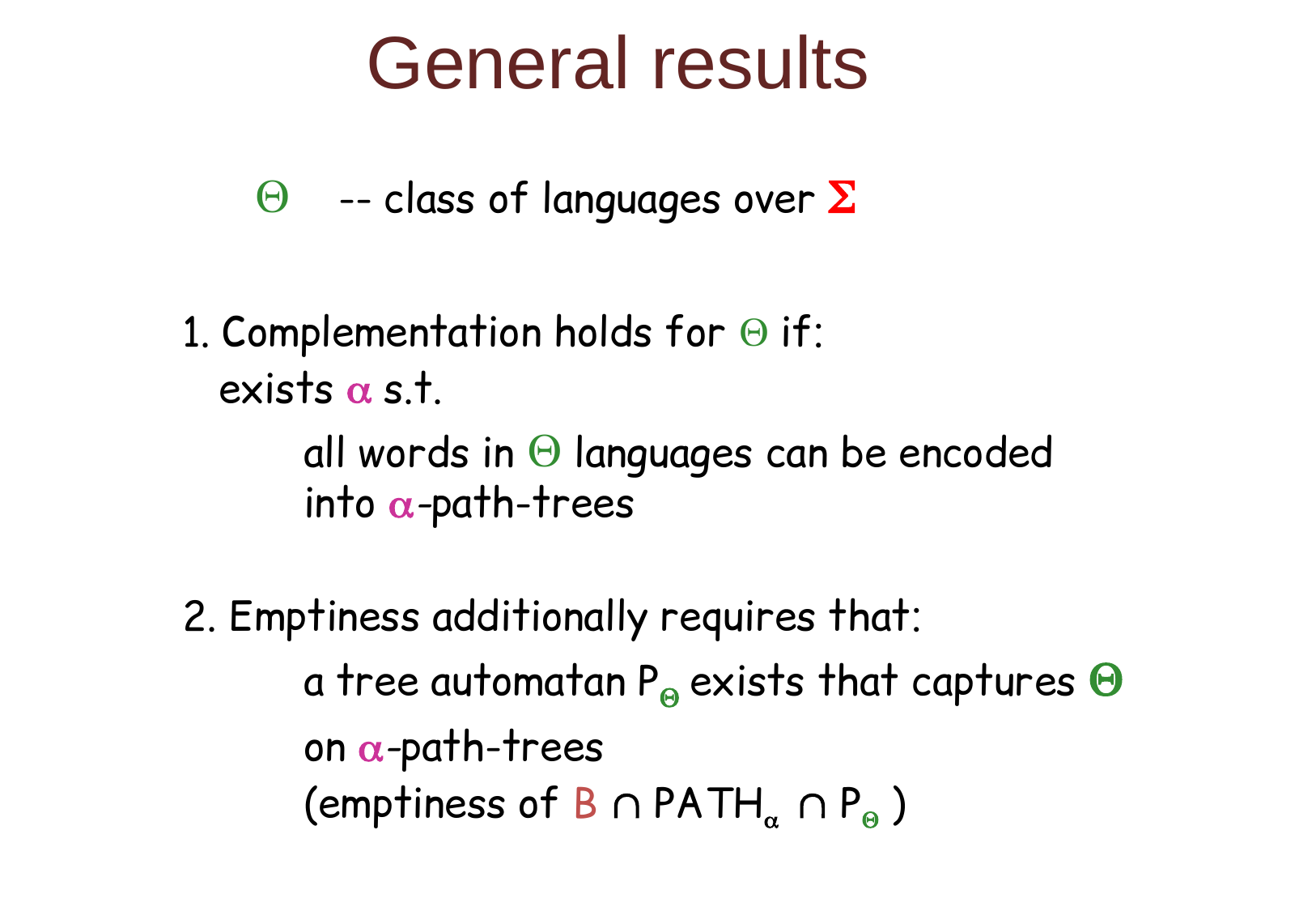

General results
      Θ    -- class of languages over Σ

1. Complementation holds for Θ if:
   exists α s.t.
	all words in Θ languages can be encoded 	into α-path-trees

2. Emptiness additionally requires that:
	a tree automatan PΘ exists that captures Θ
	on α-path-trees
	(emptiness of B ∩ Pathα ∩ PΘ )